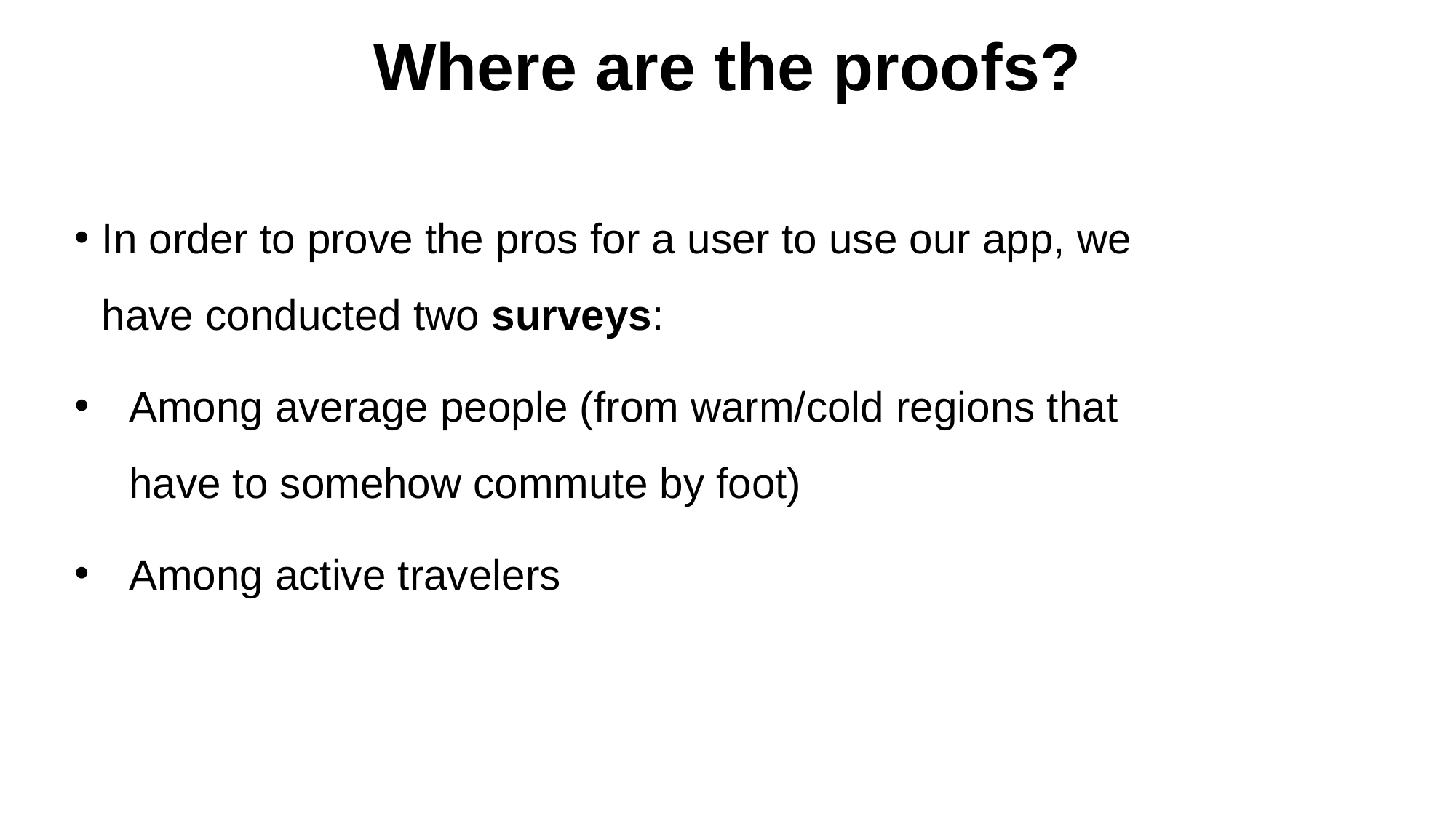

# Where are the proofs?
In order to prove the pros for a user to use our app, we have conducted two surveys:
Among average people (from warm/cold regions that have to somehow commute by foot)
Among active travelers